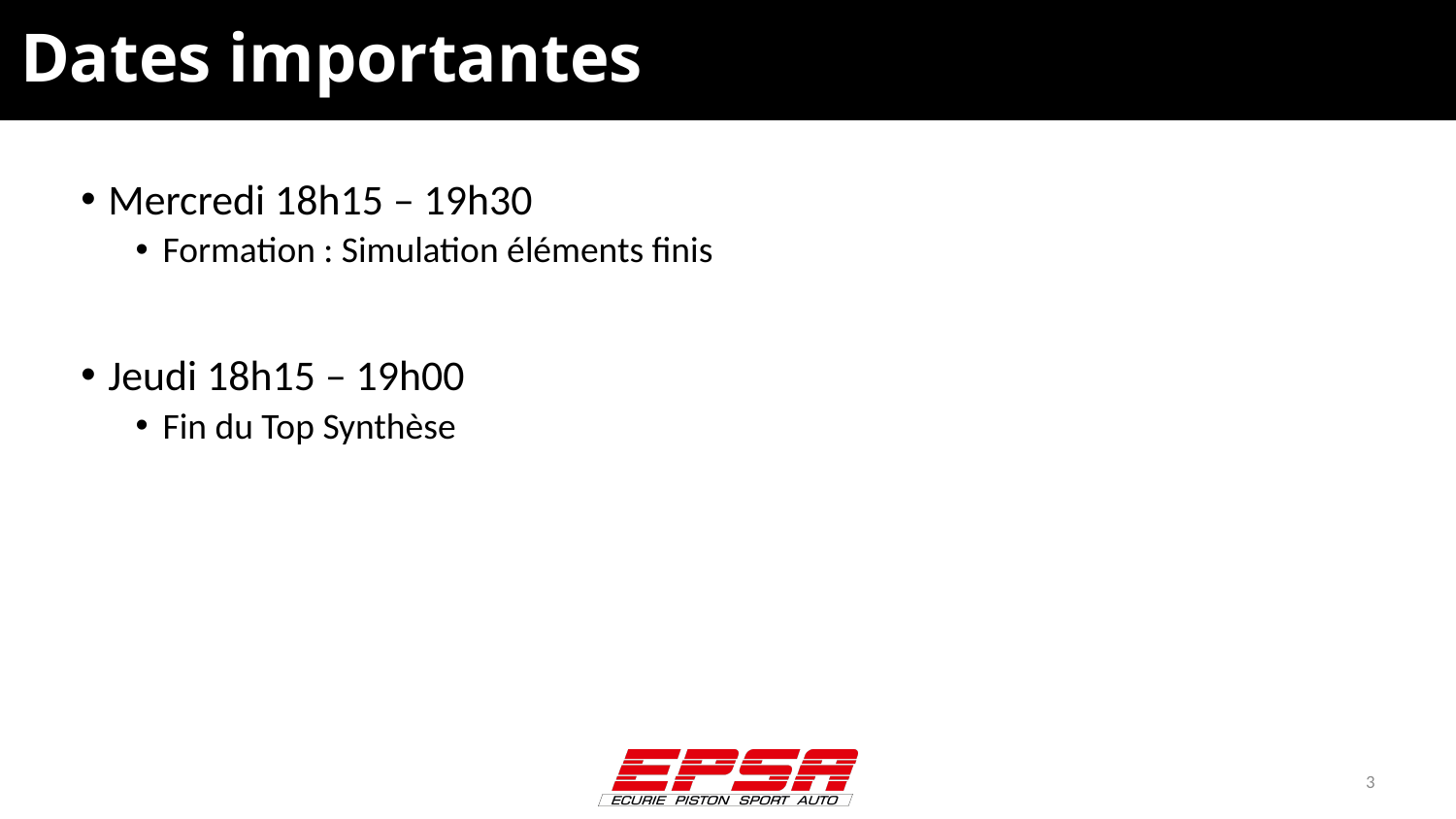

# Dates importantes
Mercredi 18h15 – 19h30
Formation : Simulation éléments finis

Jeudi 18h15 – 19h00
Fin du Top Synthèse
3